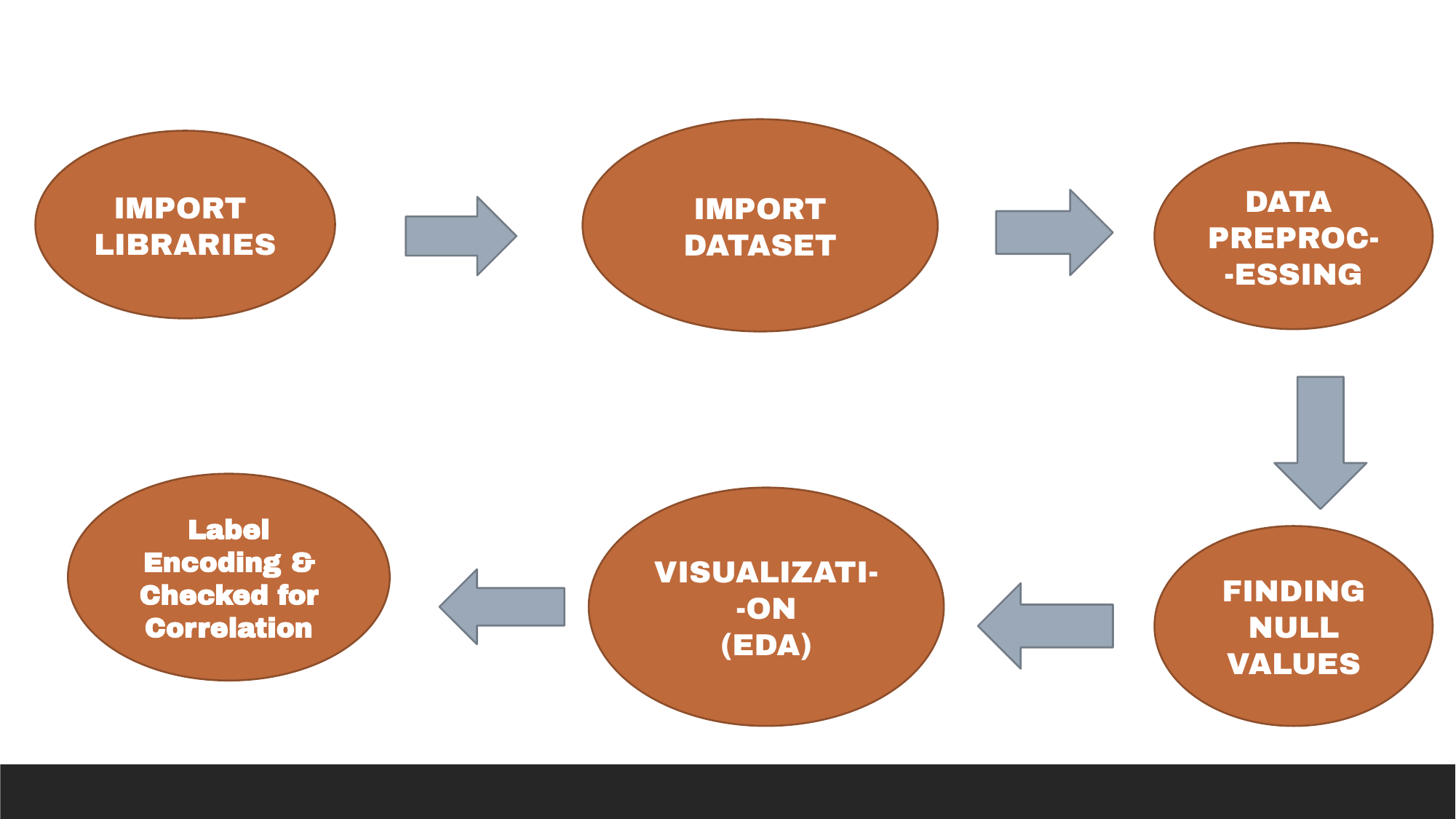

IMPORT
DATASET
IMPORT
LIBRARIES
DATA
PREPROC--ESSING

Label Encoding & Checked for Correlation
VISUALIZATI--ON
(EDA)
FINDING NULL
VALUES